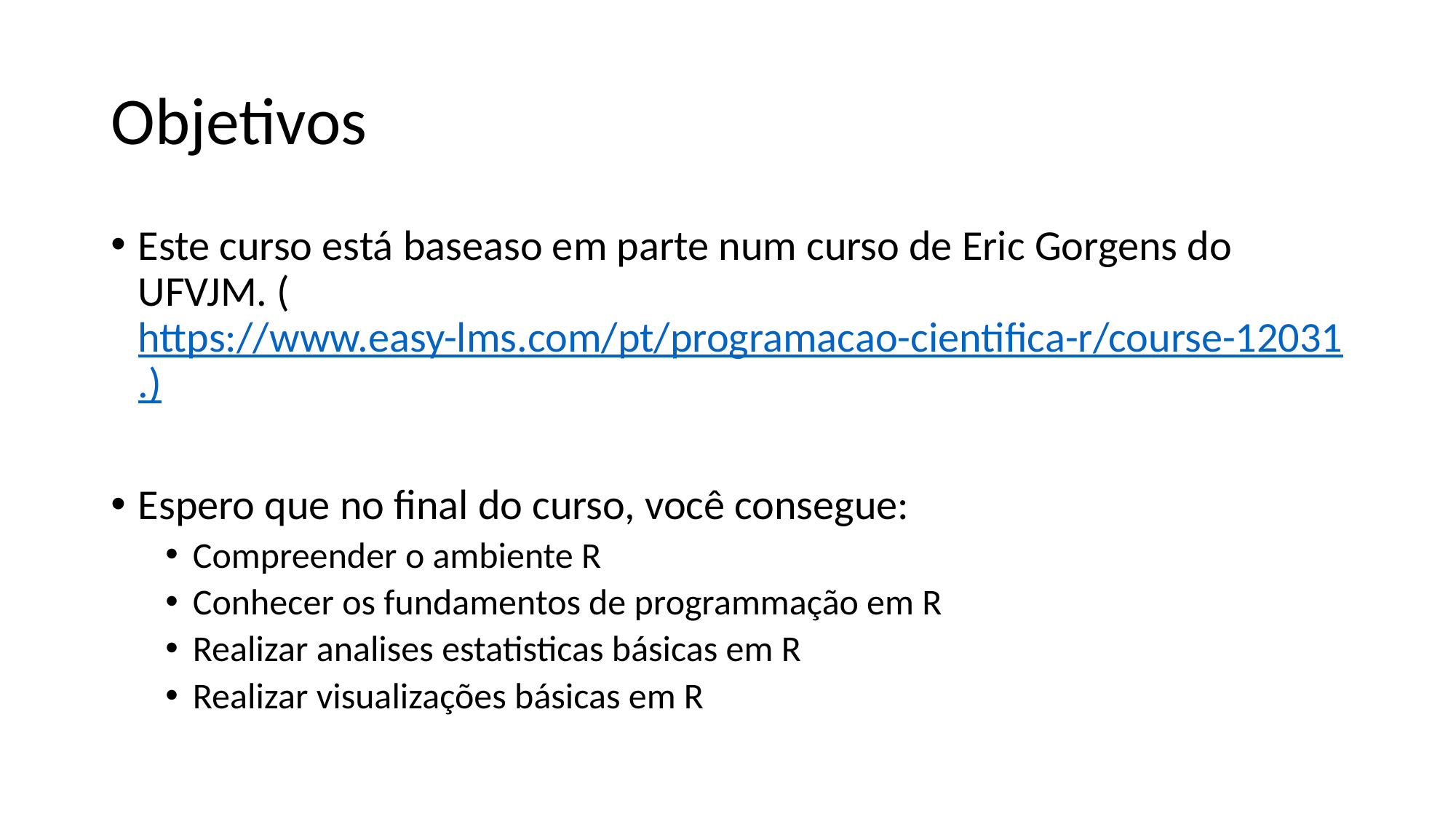

# Objetivos
Este curso está baseaso em parte num curso de Eric Gorgens do UFVJM. (https://www.easy-lms.com/pt/programacao-cientifica-r/course-12031.)

Espero que no final do curso, você consegue:
Compreender o ambiente R
Conhecer os fundamentos de programmação em R
Realizar analises estatisticas básicas em R
Realizar visualizações básicas em R